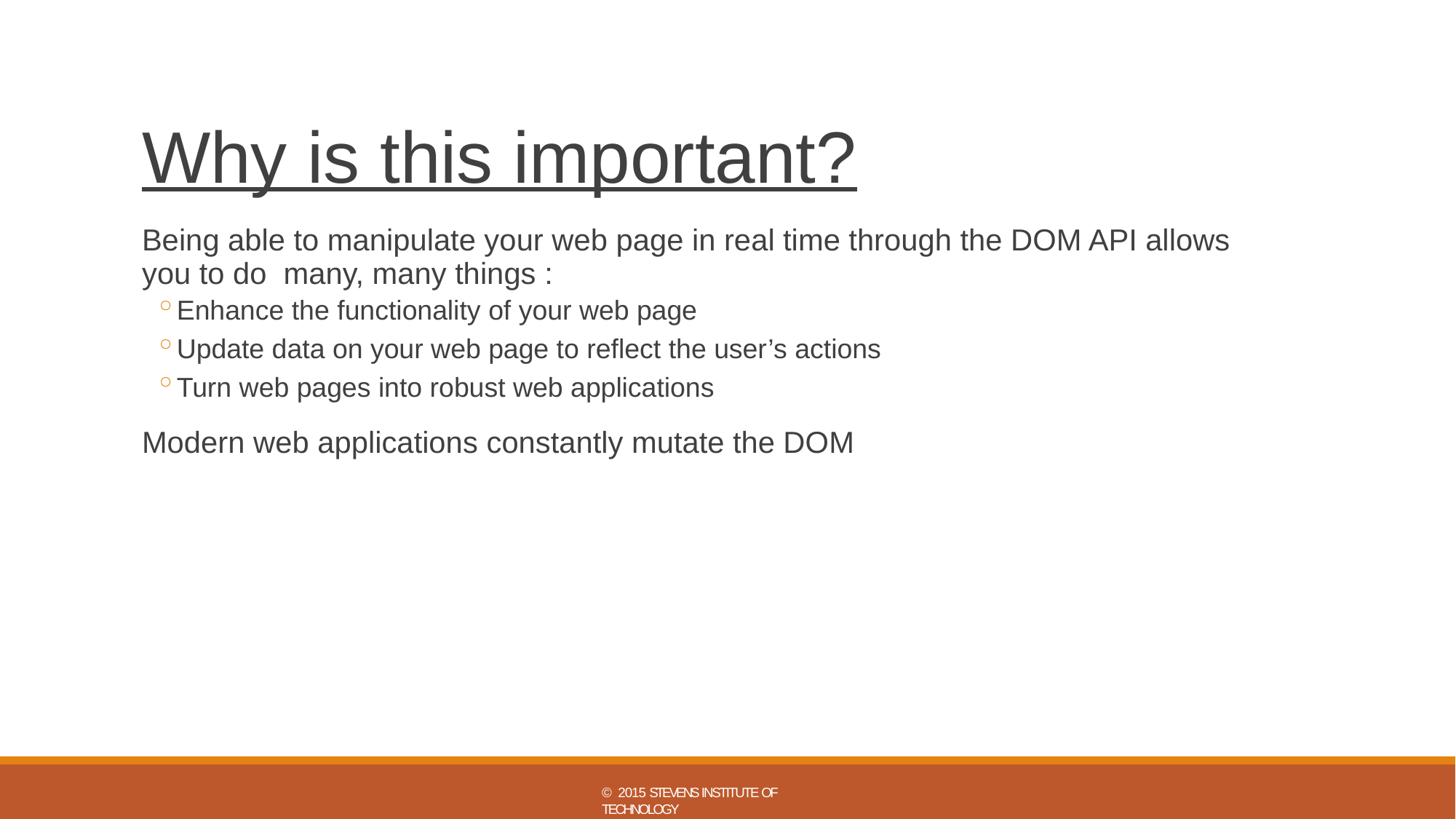

# Why is this important?
Being able to manipulate your web page in real time through the DOM API allows you to do  many, many things :
Enhance the functionality of your web page
Update data on your web page to reflect the user’s actions
Turn web pages into robust web applications
Modern web applications constantly mutate the DOM
© 2015 STEVENS INSTITUTE OF TECHNOLOGY